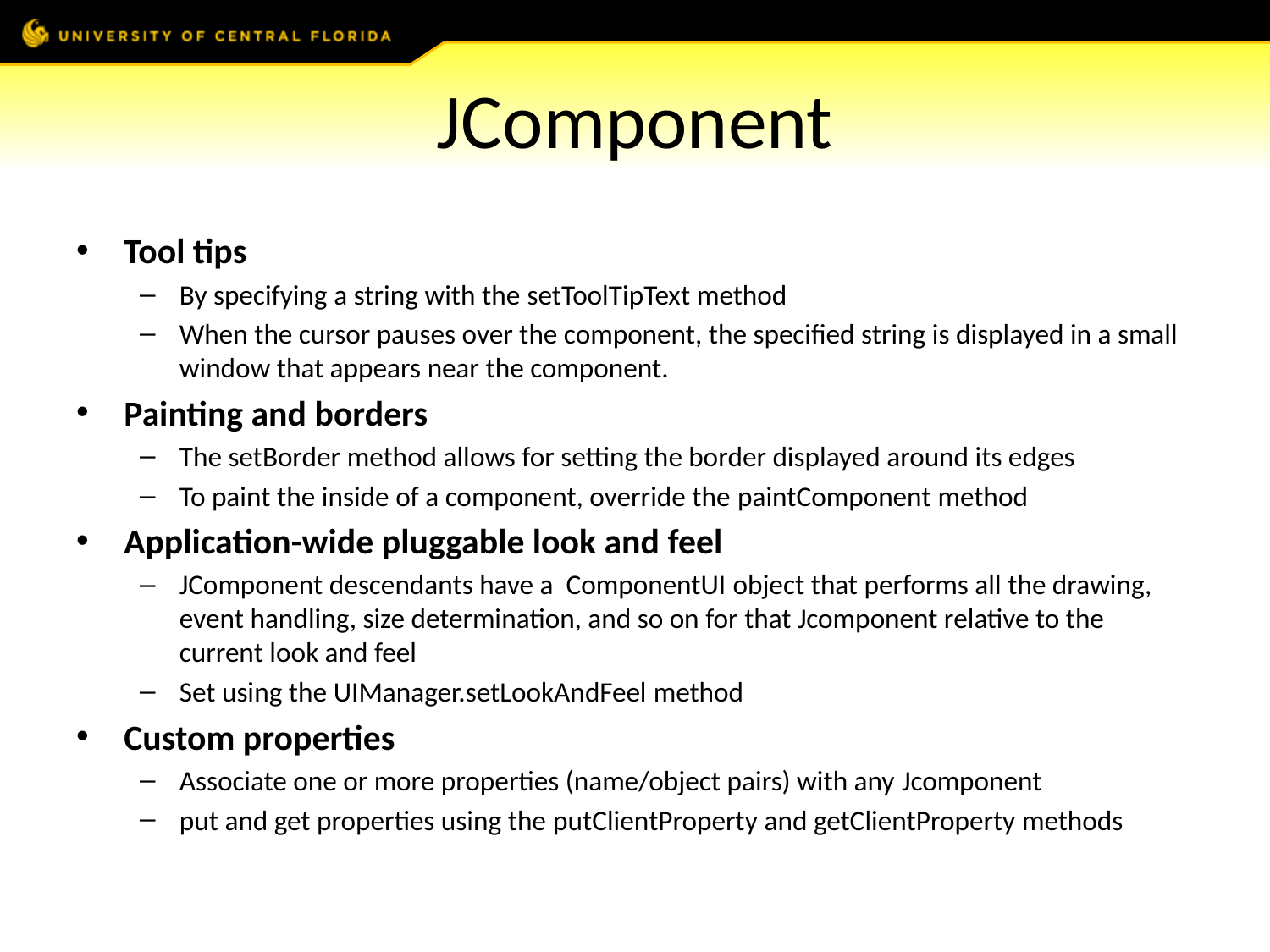

# JComponent
Tool tips
By specifying a string with the setToolTipText method
When the cursor pauses over the component, the specified string is displayed in a small window that appears near the component.
Painting and borders
The setBorder method allows for setting the border displayed around its edges
To paint the inside of a component, override the paintComponent method
Application-wide pluggable look and feel
JComponent descendants have a  ComponentUI object that performs all the drawing, event handling, size determination, and so on for that Jcomponent relative to the current look and feel
Set using the UIManager.setLookAndFeel method
Custom properties
Associate one or more properties (name/object pairs) with any Jcomponent
put and get properties using the putClientProperty and getClientProperty methods